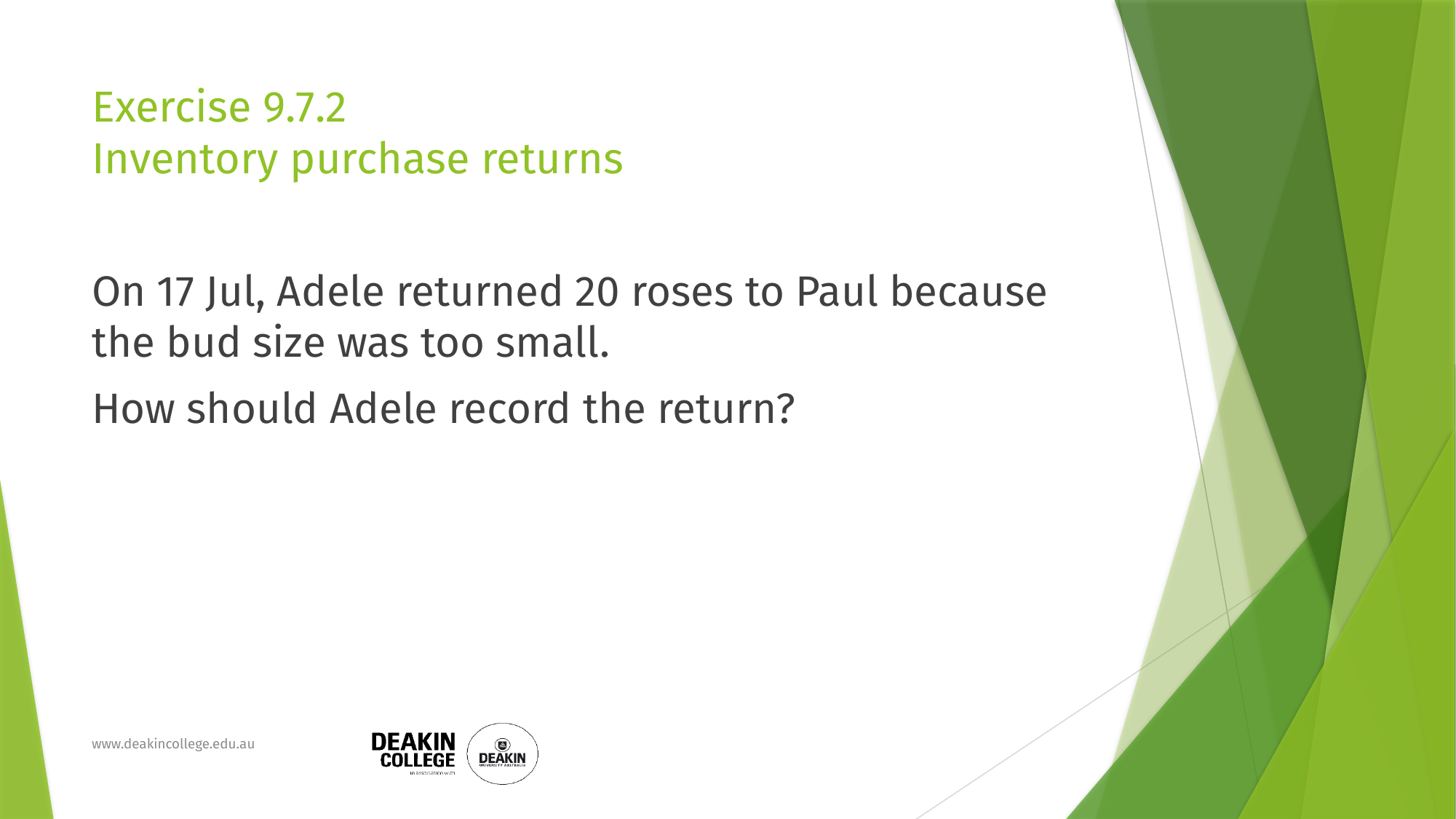

# Exercise 9.7.2 Inventory purchase returns
On 17 Jul, Adele returned 20 roses to Paul because the bud size was too small.
How should Adele record the return?

www.deakincollege.edu.au